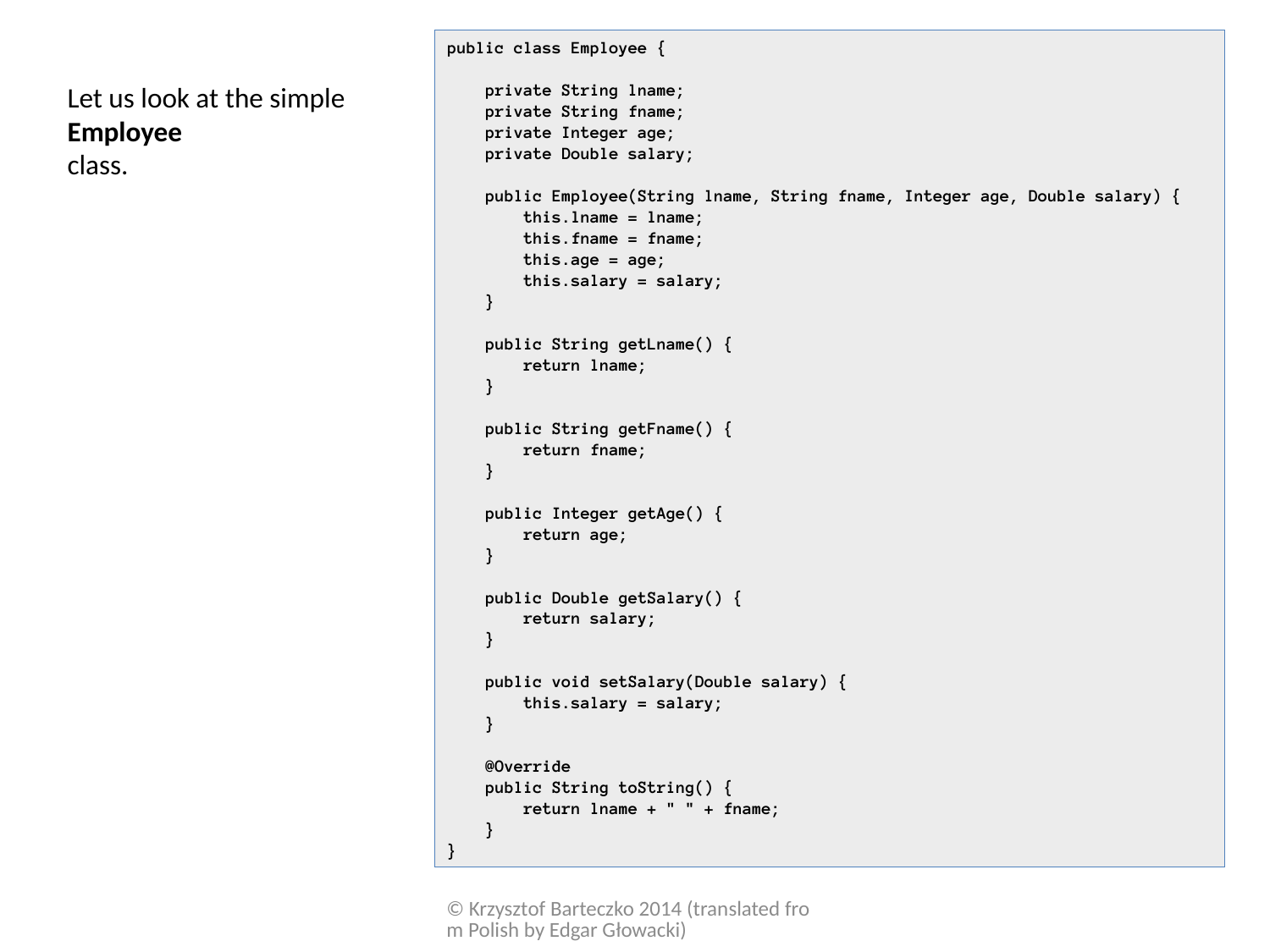

public class Employee {

    private String lname;
    private String fname;
    private Integer age;
    private Double salary;

    public Employee(String lname, String fname, Integer age, Double salary) {
        this.lname = lname;
        this.fname = fname;
        this.age = age;
        this.salary = salary;
    }

    public String getLname() {
        return lname;
    }

    public String getFname() {
        return fname;
    }

    public Integer getAge() {
        return age;
    }

    public Double getSalary() {
        return salary;
    }

    public void setSalary(Double salary) {
        this.salary = salary;
    }

    @Override
    public String toString() {
        return lname + " " + fname;
    }
}
Let us look at the simple Employee
class.
© Krzysztof Barteczko 2014 (translated from Polish by Edgar Głowacki)